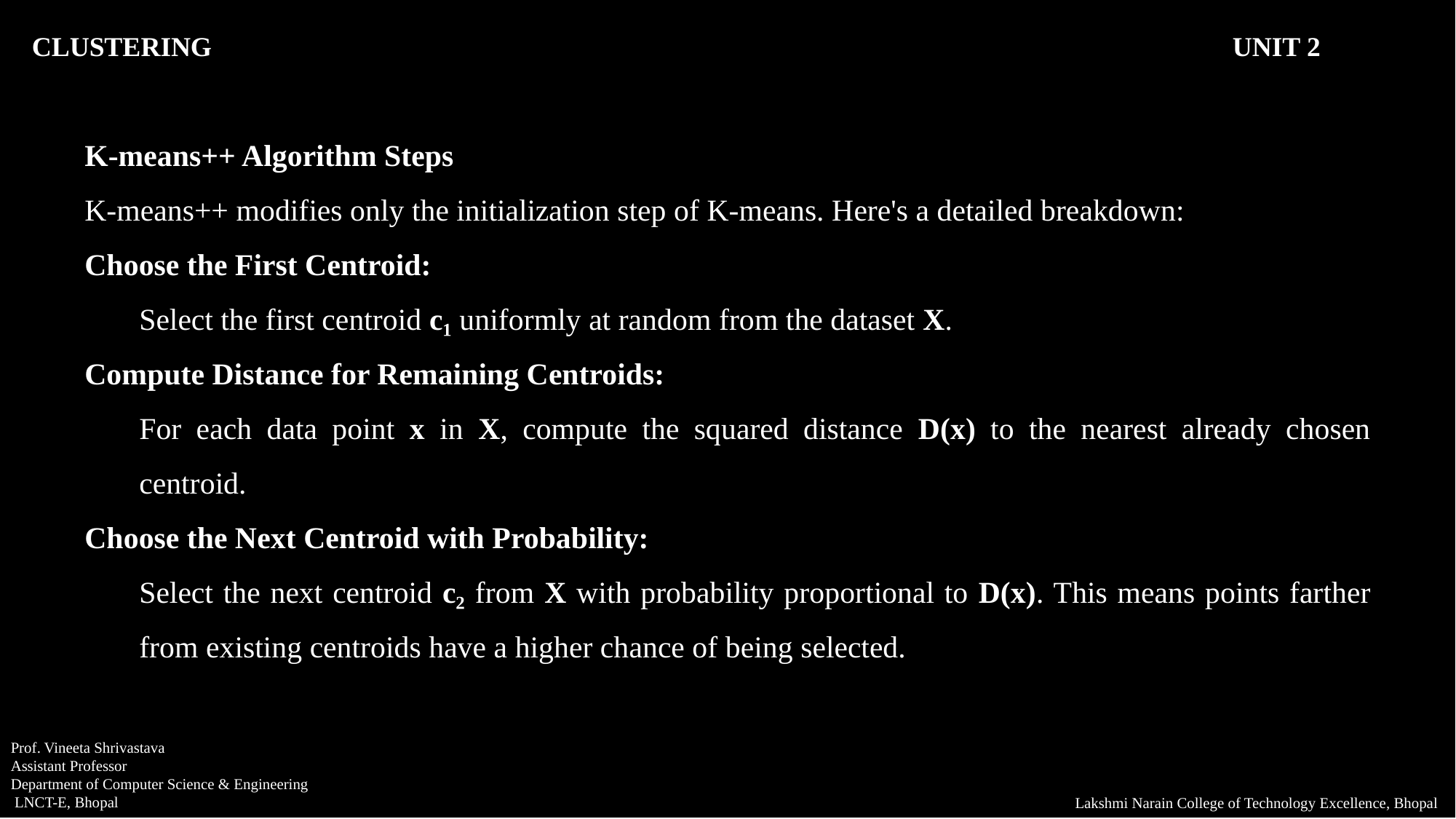

CLUSTERING										UNIT 2
K-means++ Algorithm Steps
K-means++ modifies only the initialization step of K-means. Here's a detailed breakdown:
Choose the First Centroid:
Select the first centroid c₁ uniformly at random from the dataset X.
Compute Distance for Remaining Centroids:
For each data point x in X, compute the squared distance D(x) to the nearest already chosen centroid.
Choose the Next Centroid with Probability:
Select the next centroid c₂ from X with probability proportional to D(x). This means points farther from existing centroids have a higher chance of being selected.
Prof. Vineeta Shrivastava
Assistant Professor
Department of Computer Science & Engineering
 LNCT-E, Bhopal
Lakshmi Narain College of Technology Excellence, Bhopal